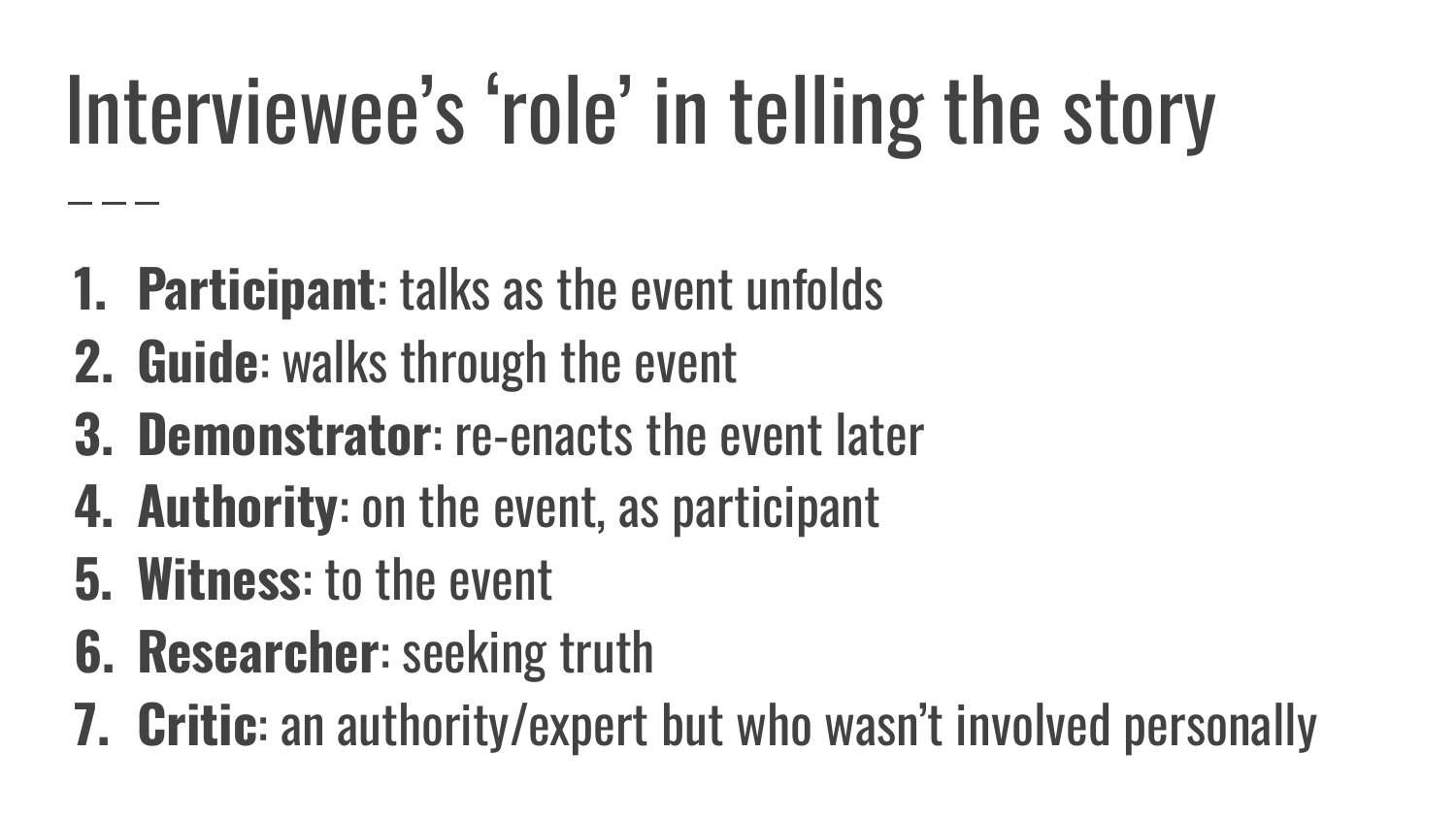

# Interviewee’s ‘role’ in telling the story
Participant: talks as the event unfolds
Guide: walks through the event
Demonstrator: re-enacts the event later
Authority: on the event, as participant
Witness: to the event
Researcher: seeking truth
Critic: an authority/expert but who wasn’t involved personally